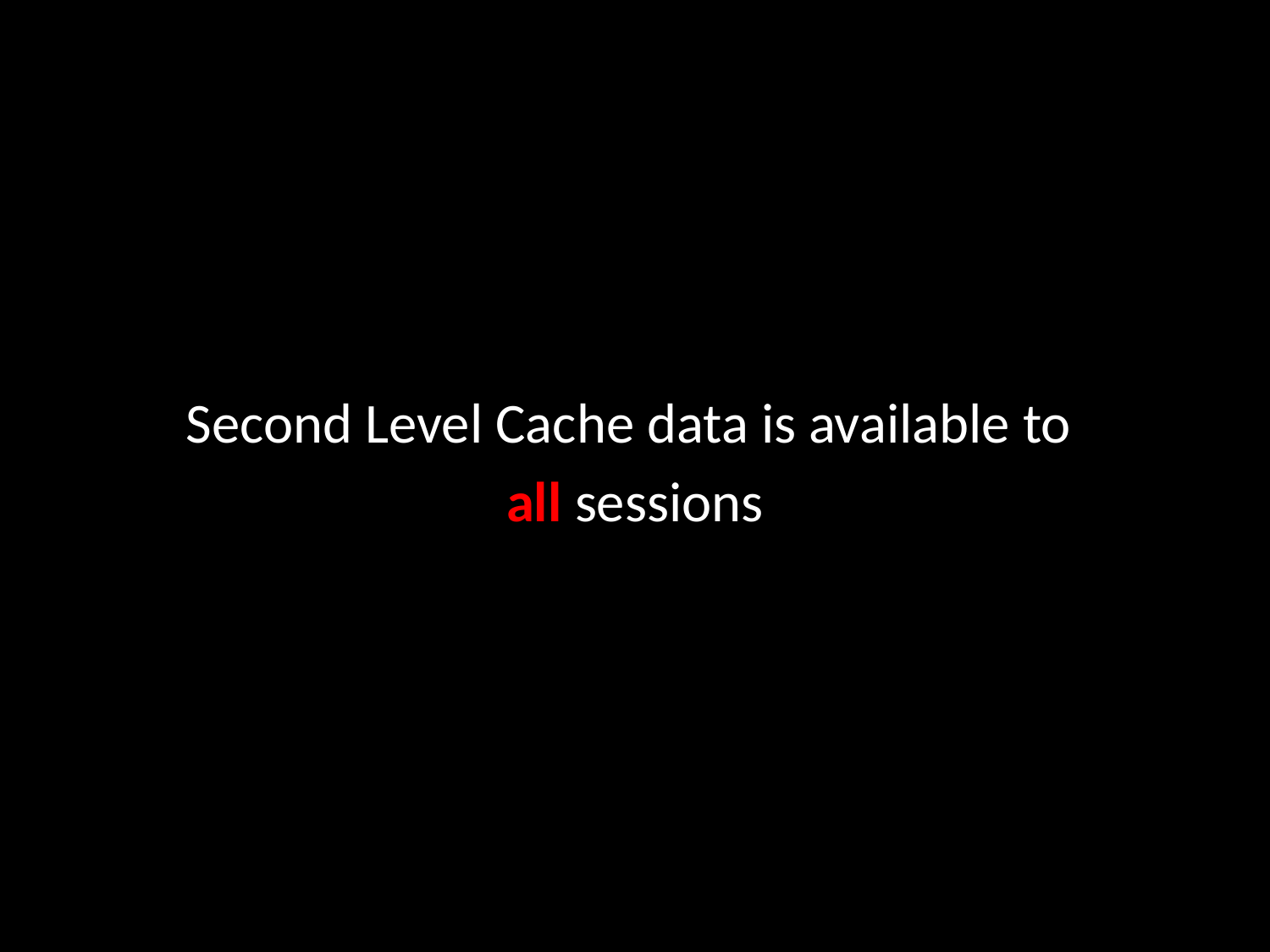

#

Second Level Cache data is available to
all sessions